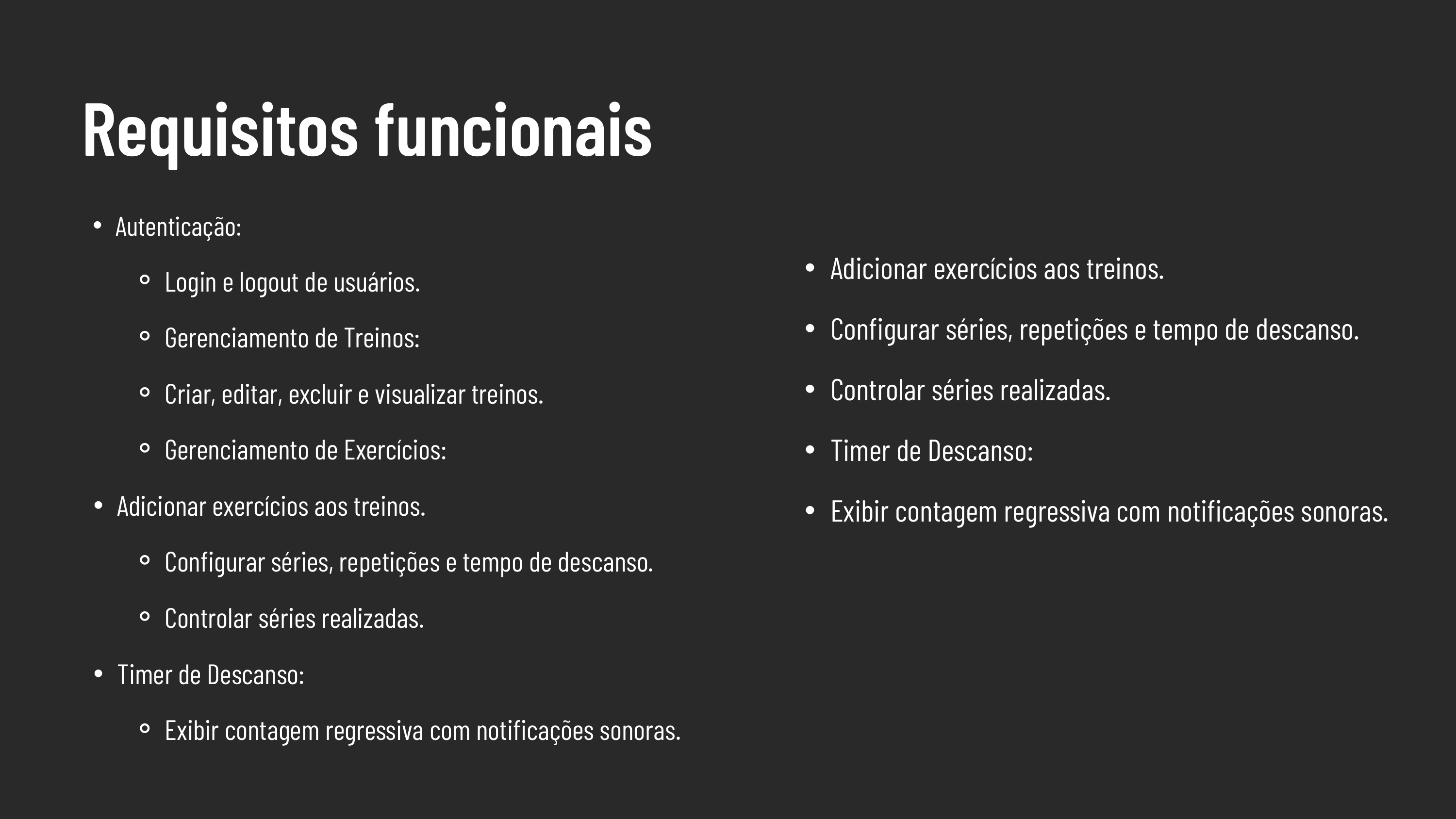

Requisitos funcionais

Adicionar exercícios aos treinos.
Configurar séries, repetições e tempo de descanso.
Controlar séries realizadas.
Timer de Descanso:
Exibir contagem regressiva com notificações sonoras.
Autenticação:
Login e logout de usuários.
Gerenciamento de Treinos:
Criar, editar, excluir e visualizar treinos.
Gerenciamento de Exercícios:
Adicionar exercícios aos treinos.
Configurar séries, repetições e tempo de descanso.
Controlar séries realizadas.
Timer de Descanso:
Exibir contagem regressiva com notificações sonoras.